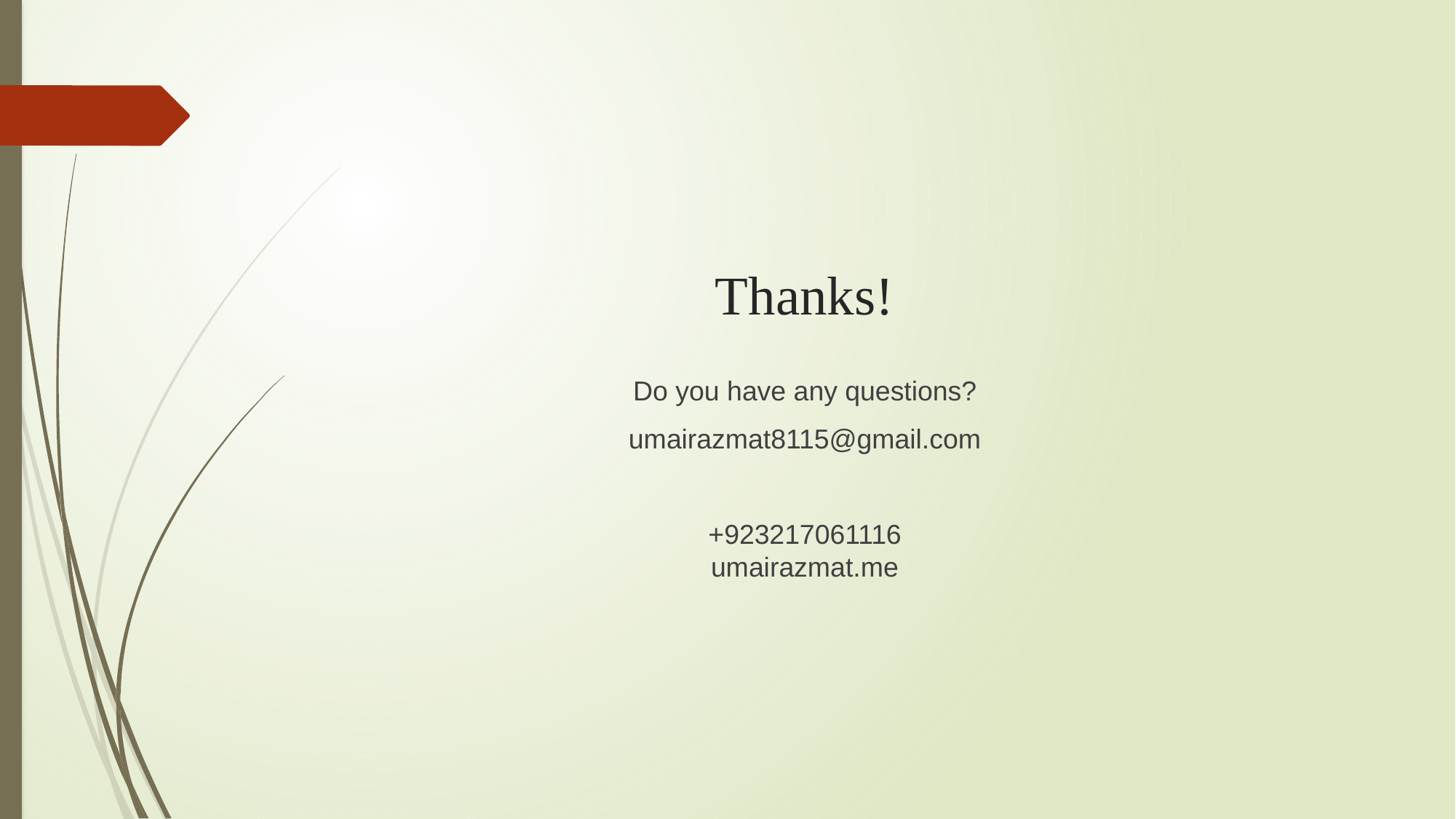

# Thanks!
Do you have any questions?
umairazmat8115@gmail.com

+923217061116
umairazmat.me